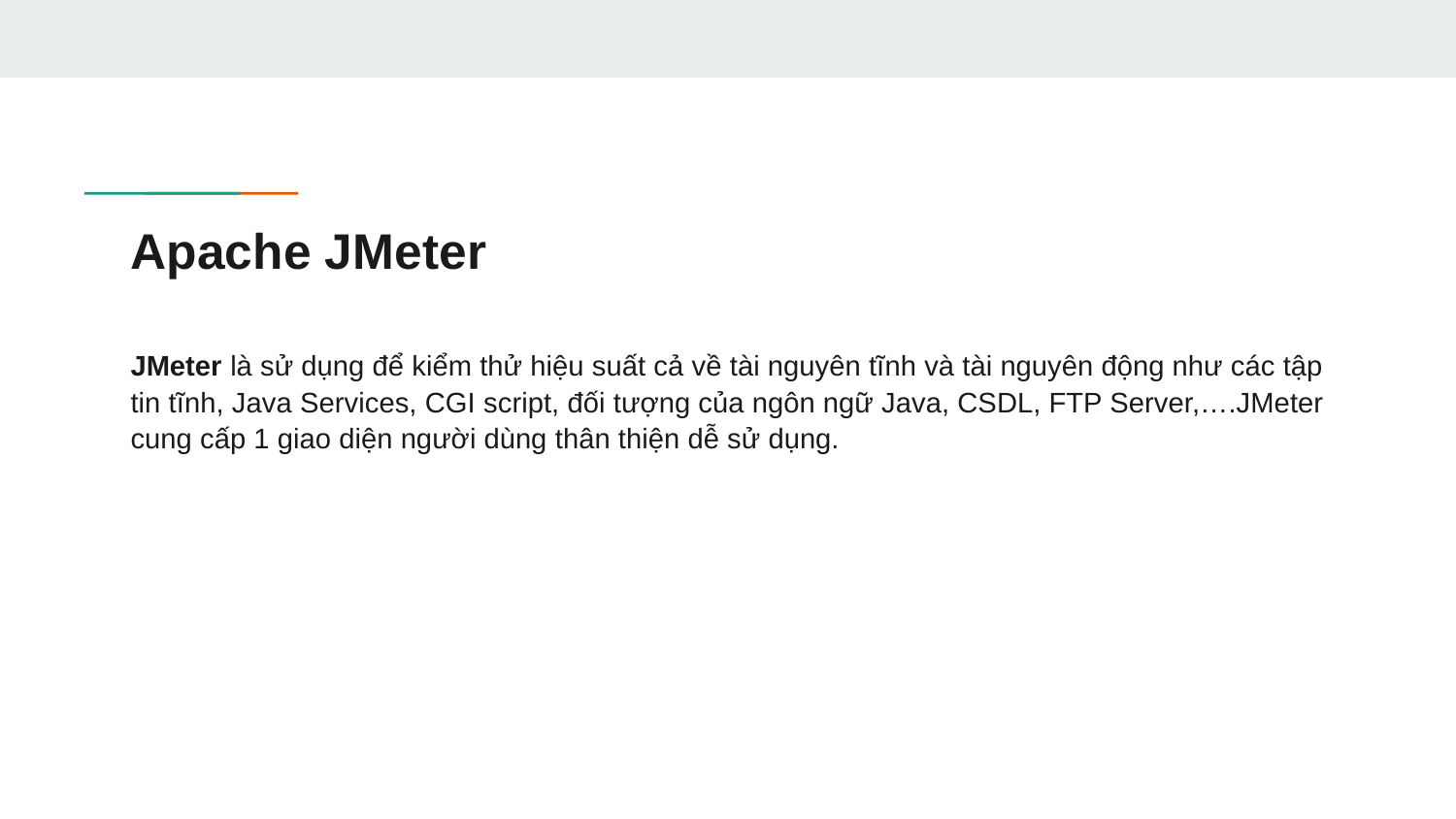

# Apache JMeter
JMeter là sử dụng để kiểm thử hiệu suất cả về tài nguyên tĩnh và tài nguyên động như các tập tin tĩnh, Java Services, CGI script, đối tượng của ngôn ngữ Java, CSDL, FTP Server,….JMeter cung cấp 1 giao diện người dùng thân thiện dễ sử dụng.